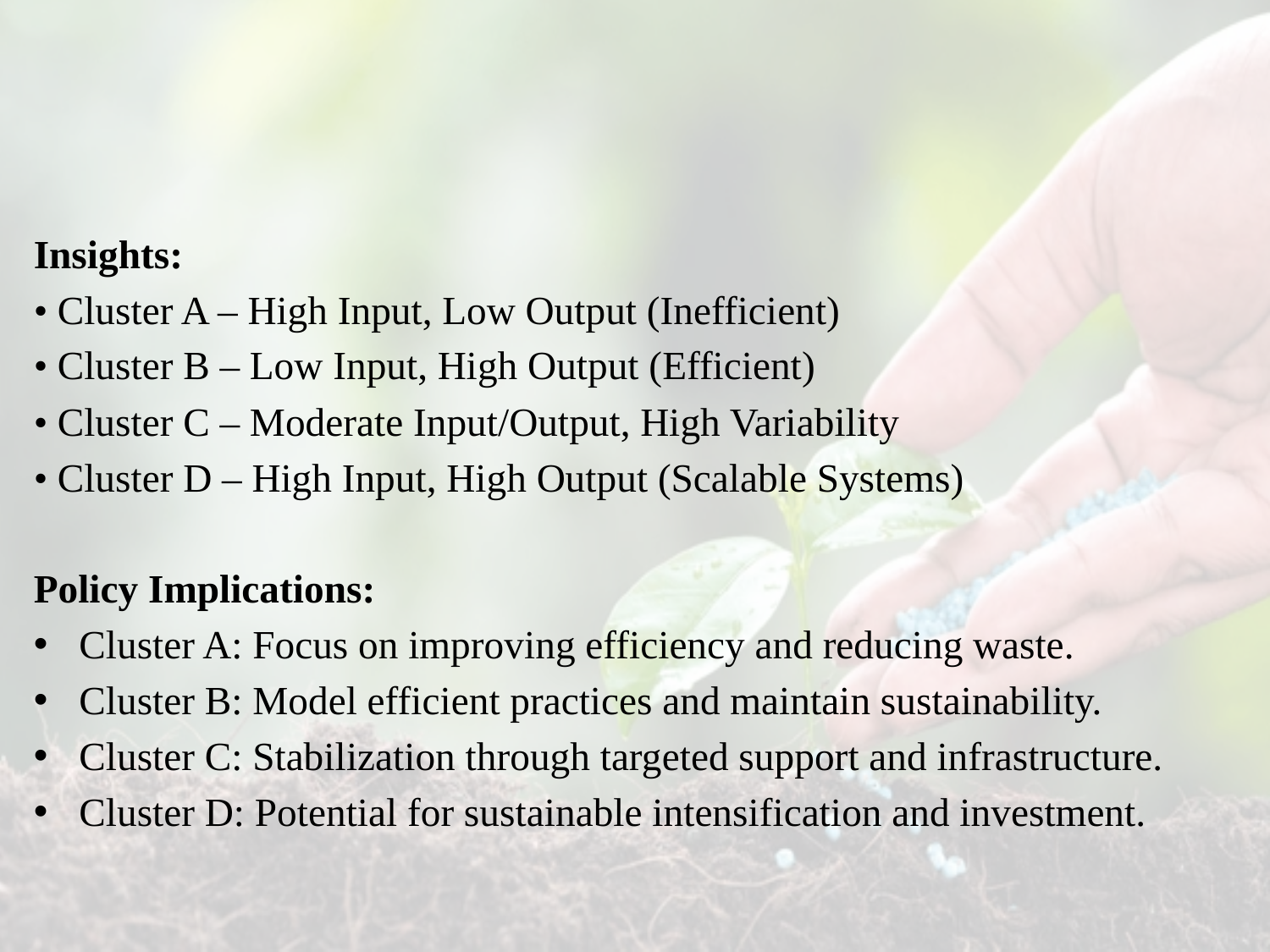

Insights:
• Cluster A – High Input, Low Output (Inefficient)
• Cluster B – Low Input, High Output (Efficient)
• Cluster C – Moderate Input/Output, High Variability
• Cluster D – High Input, High Output (Scalable Systems)

Policy Implications:
Cluster A: Focus on improving efficiency and reducing waste.
Cluster B: Model efficient practices and maintain sustainability.
Cluster C: Stabilization through targeted support and infrastructure.
Cluster D: Potential for sustainable intensification and investment.